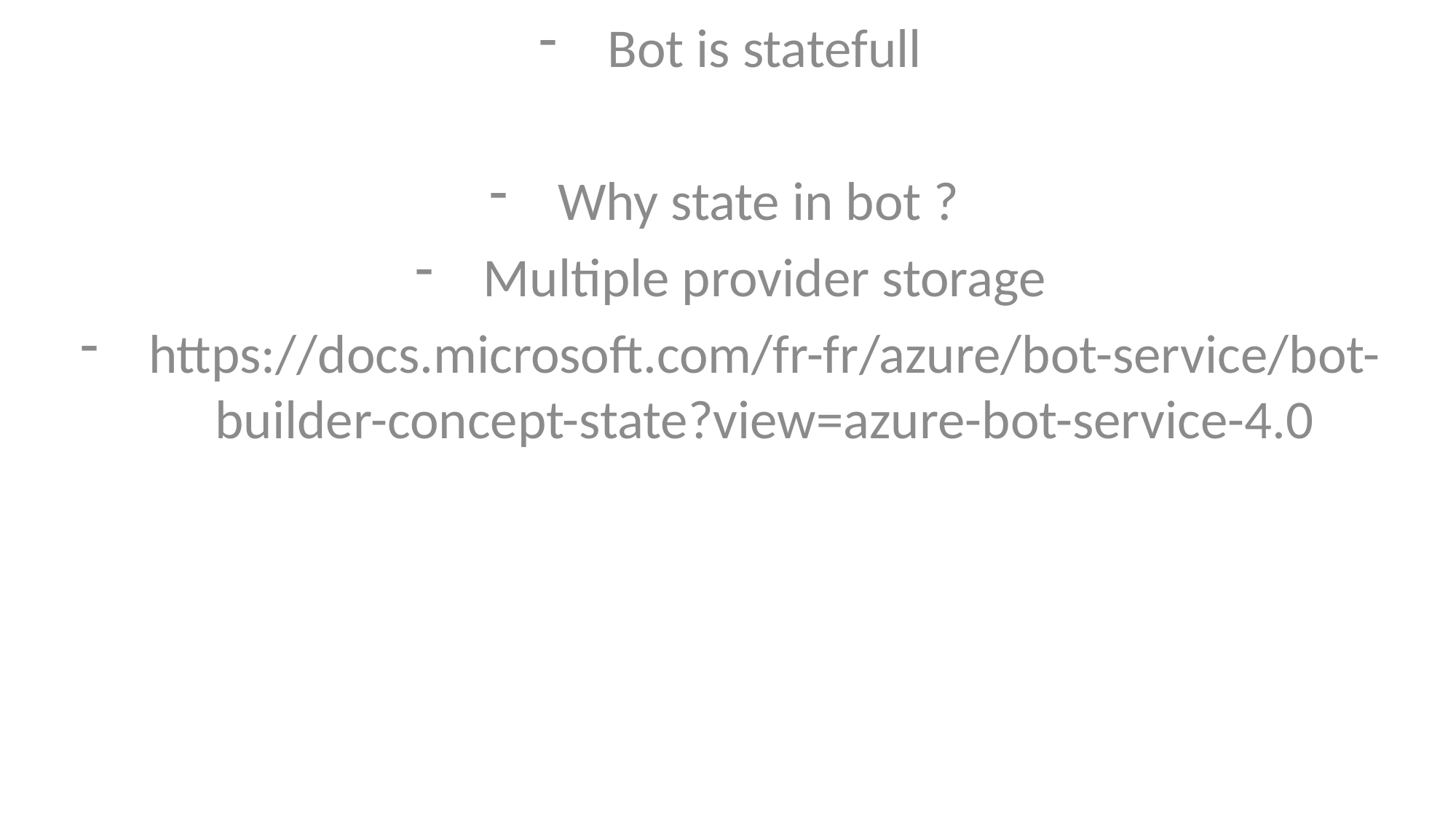

Bot is statefull

Why state in bot ?
Multiple provider storage
https://docs.microsoft.com/fr-fr/azure/bot-service/bot-builder-concept-state?view=azure-bot-service-4.0